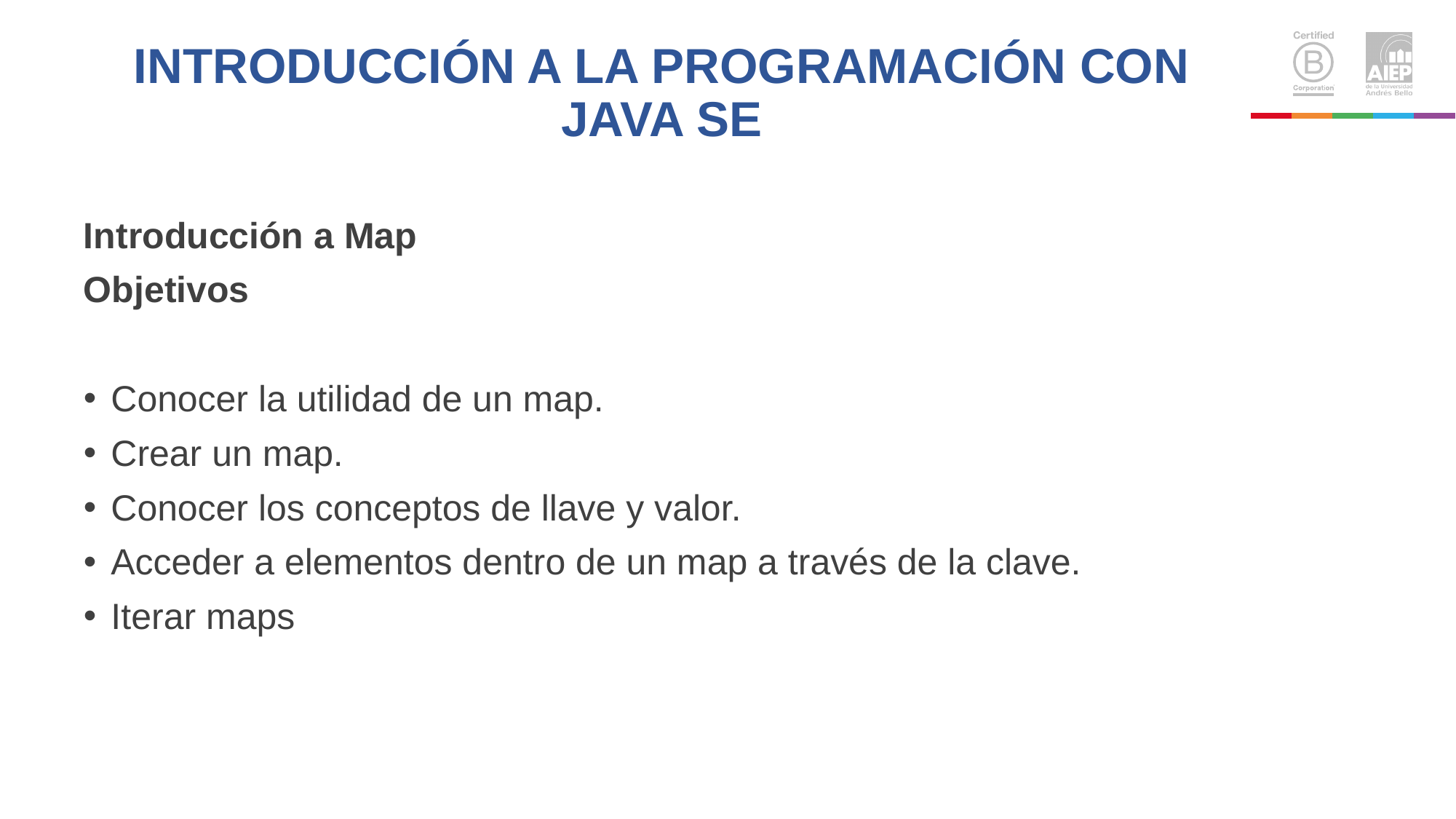

# INTRODUCCIÓN A LA PROGRAMACIÓN CON JAVA SE

Introducción a Map
Objetivos

Conocer la utilidad de un map.
Crear un map.
Conocer los conceptos de llave y valor.
Acceder a elementos dentro de un map a través de la clave.
Iterar maps